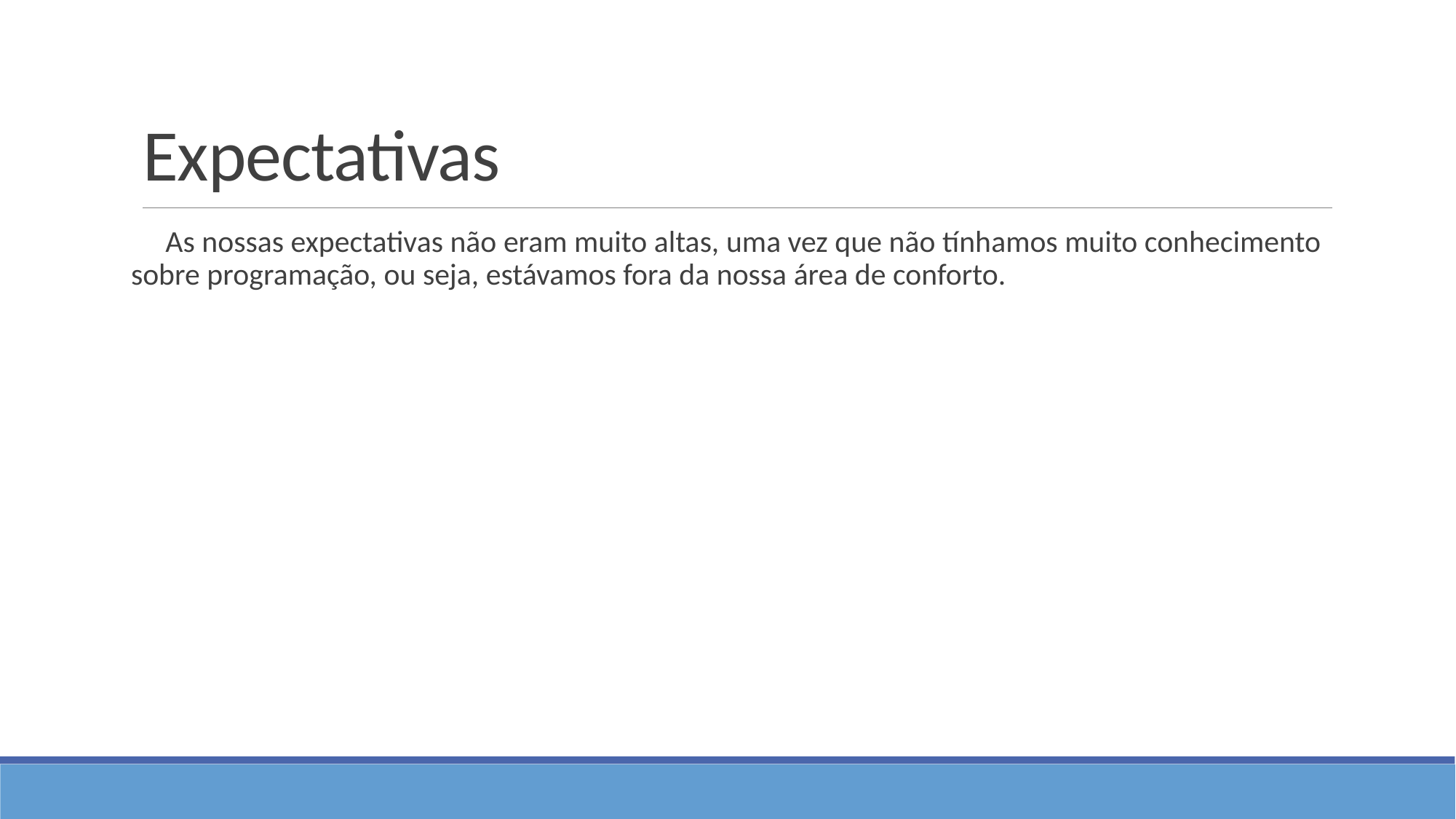

# Expectativas
     As nossas expectativas não eram muito altas, uma vez que não tínhamos muito conhecimento sobre programação, ou seja, estávamos fora da nossa área de conforto.